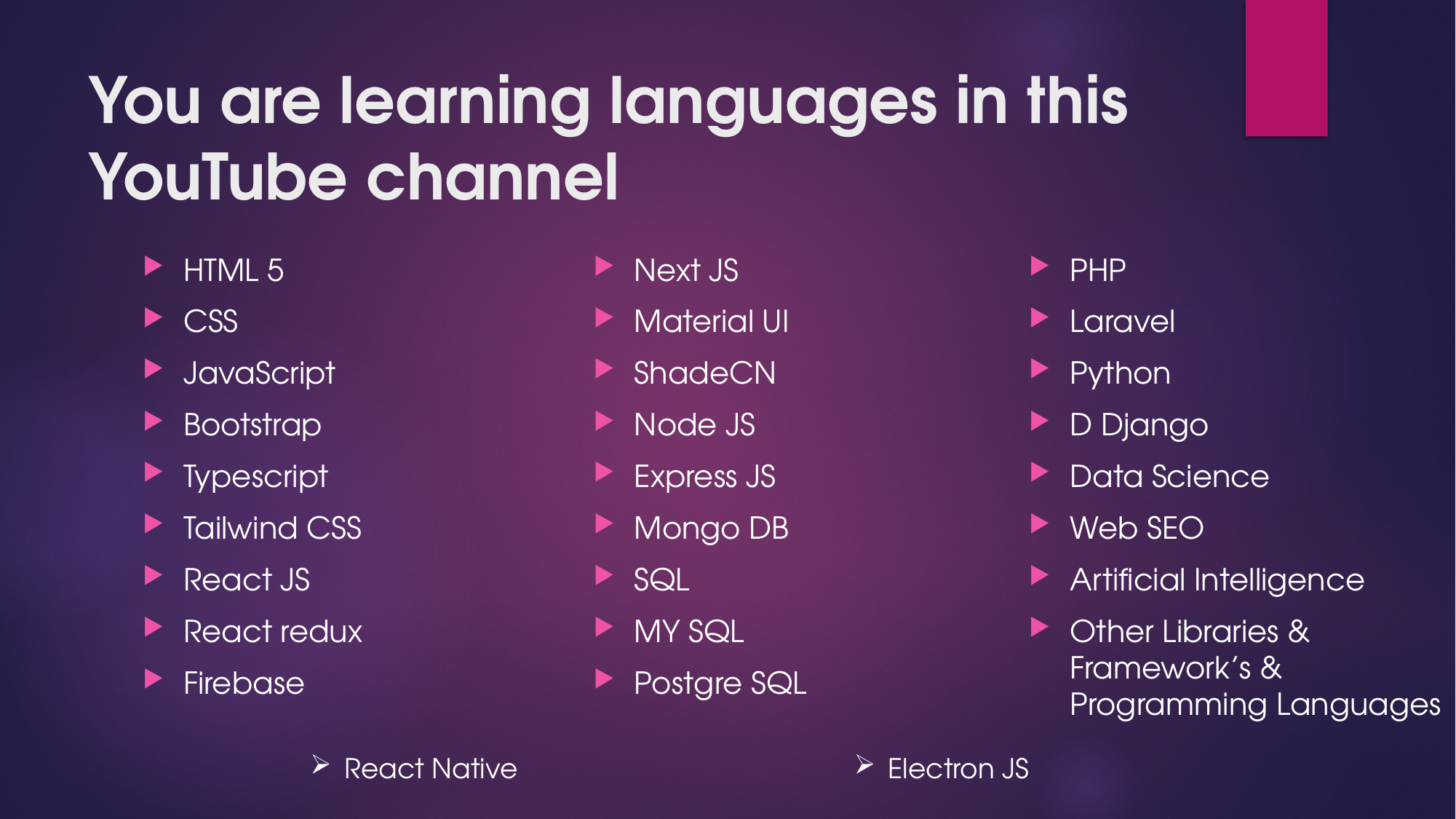

# You are learning languages in this YouTube channel
HTML 5
CSS
JavaScript
Bootstrap
Typescript
Tailwind CSS
React JS
React redux
Firebase

Next JS
Material UI
ShadeCN
Node JS
Express JS
Mongo DB
SQL
MY SQL
Postgre SQL
PHP
Laravel
Python
D Django
Data Science
Web SEO
Artificial Intelligence
Other Libraries & Framework’s & Programming Languages
React Native
Electron JS